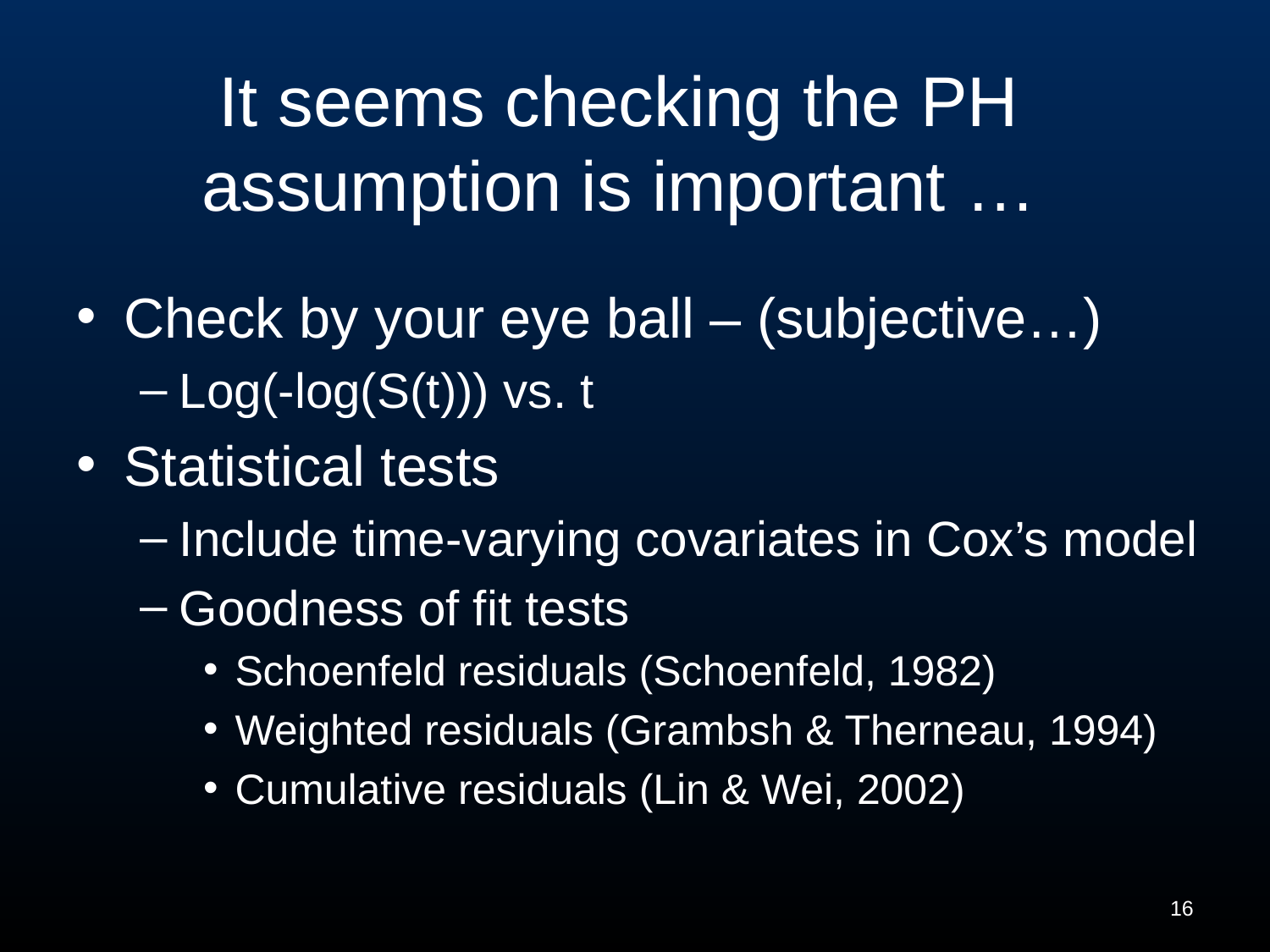

# It seems checking the PH assumption is important …
Check by your eye ball – (subjective…)
Log(-log(S(t))) vs. t
Statistical tests
Include time-varying covariates in Cox’s model
Goodness of fit tests
Schoenfeld residuals (Schoenfeld, 1982)
Weighted residuals (Grambsh & Therneau, 1994)
Cumulative residuals (Lin & Wei, 2002)
16